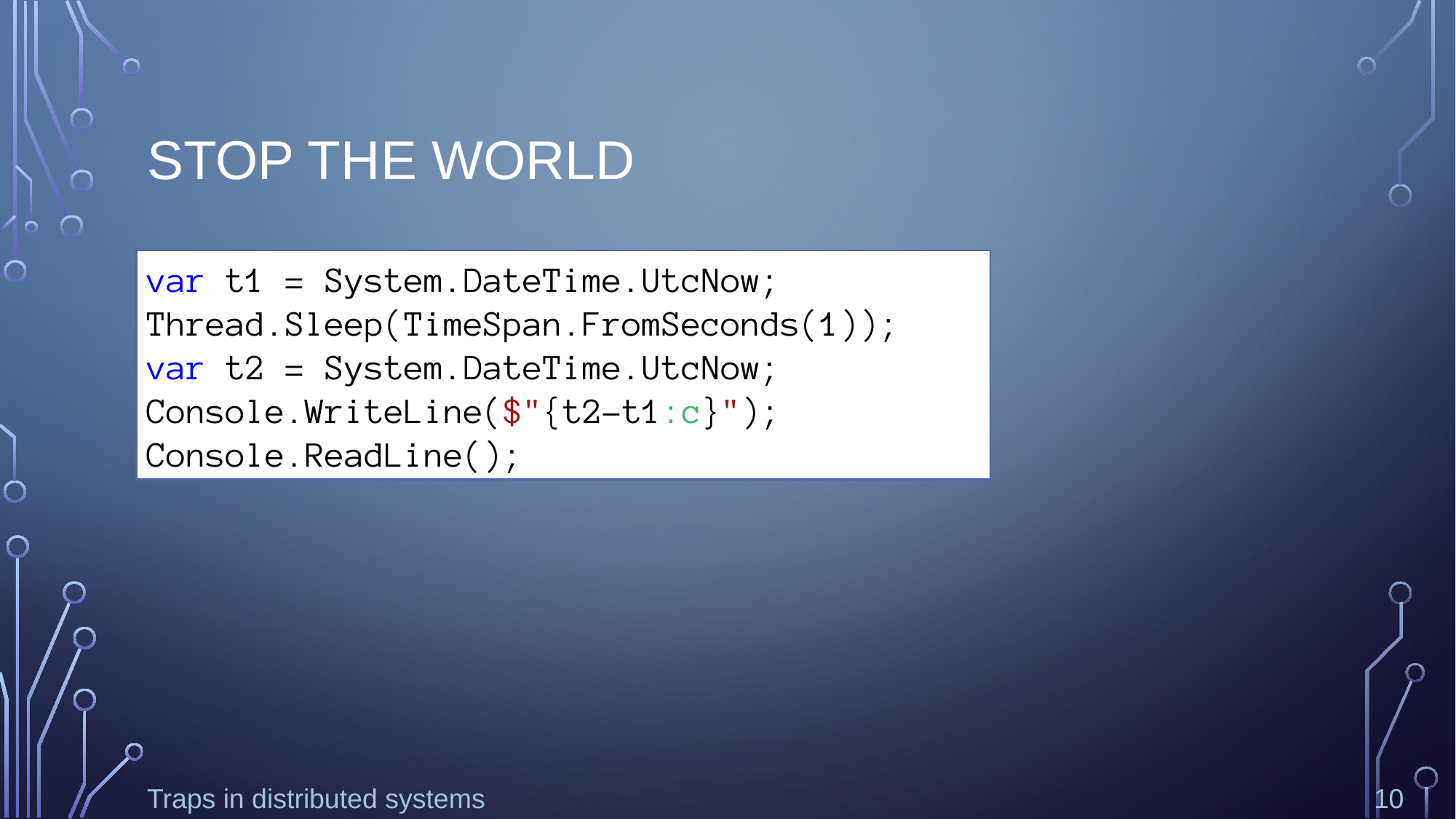

# Stop The WORLD
var t1 = System.DateTime.UtcNow;
Thread.Sleep(TimeSpan.FromSeconds(1));
var t2 = System.DateTime.UtcNow;
Console.WriteLine($"{t2-t1:c}");
Console.ReadLine();